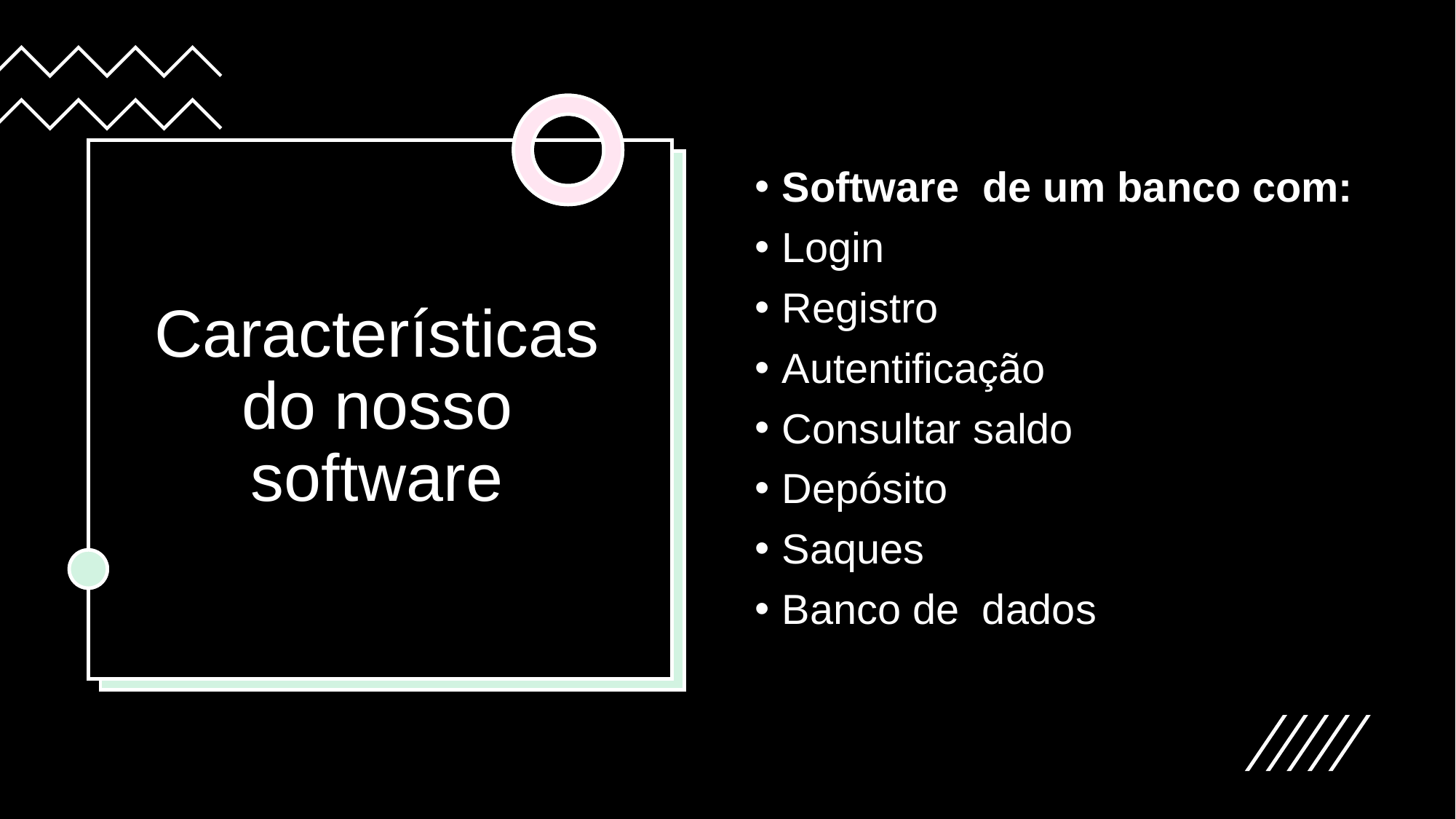

# Características do nosso software
Software  de um banco com:
Login
Registro
Autentificação
Consultar saldo
Depósito
Saques
Banco de  dados